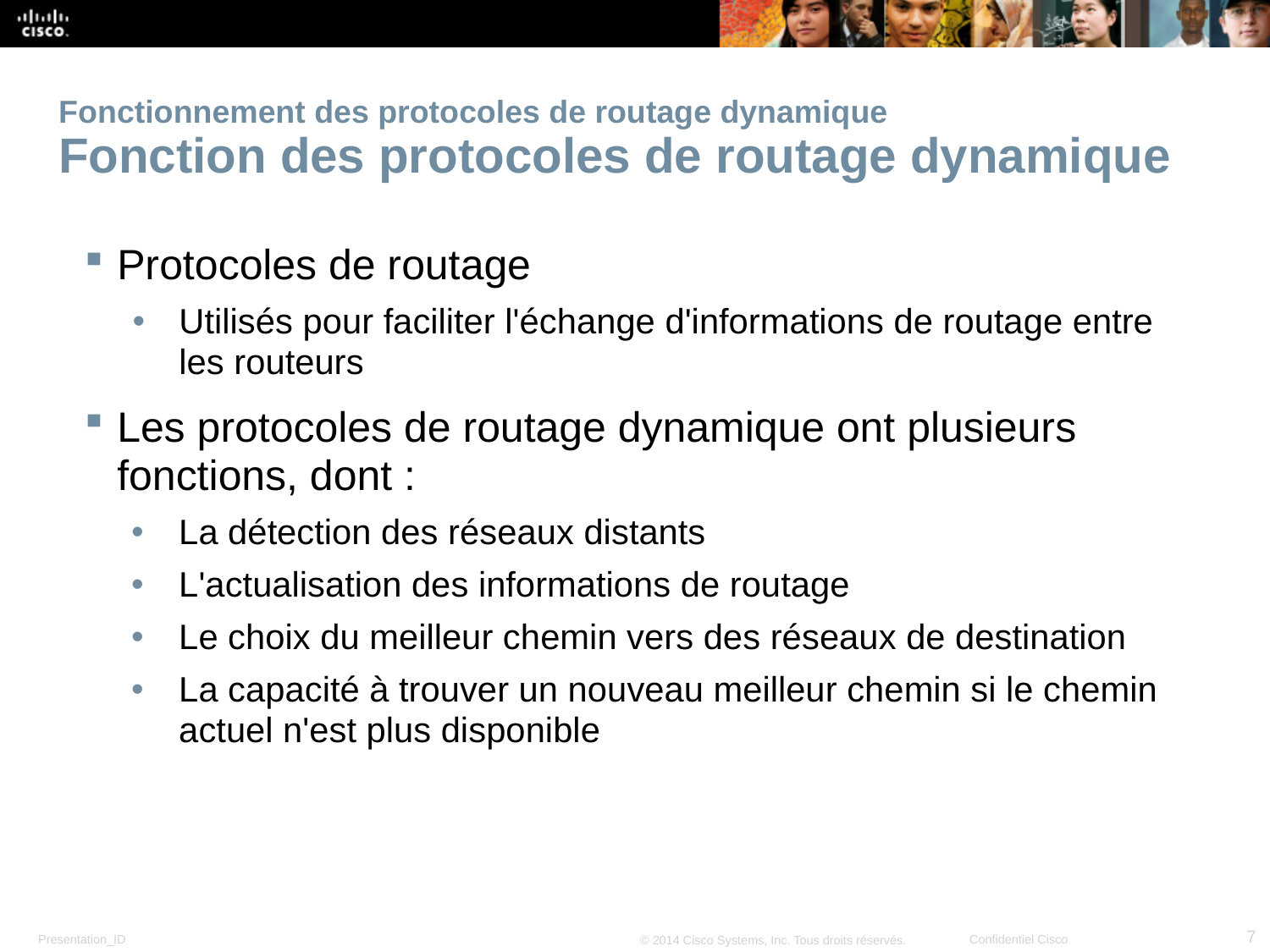

# Fonctionnement des protocoles de routage dynamique Fonction des protocoles de routage dynamique
Protocoles de routage
Utilisés pour faciliter l'échange d'informations de routage entre les routeurs
Les protocoles de routage dynamique ont plusieurs fonctions, dont :
La détection des réseaux distants
L'actualisation des informations de routage
Le choix du meilleur chemin vers des réseaux de destination
La capacité à trouver un nouveau meilleur chemin si le chemin actuel n'est plus disponible